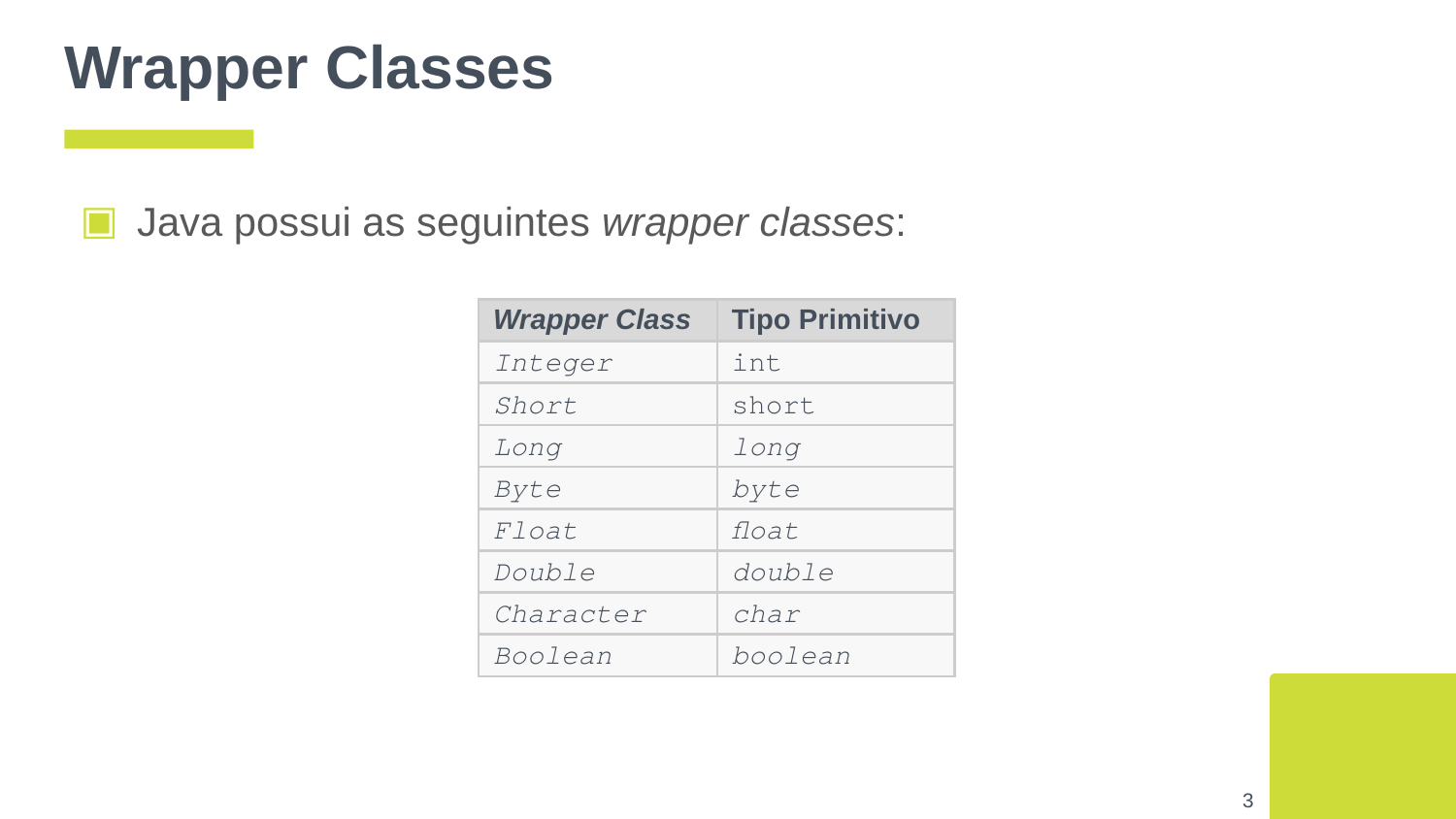

# Wrapper Classes
Java possui as seguintes wrapper classes:
| Wrapper Class | Tipo Primitivo |
| --- | --- |
| Integer | int |
| Short | short |
| Long | long |
| Byte | byte |
| Float | float |
| Double | double |
| Character | char |
| Boolean | boolean |
3